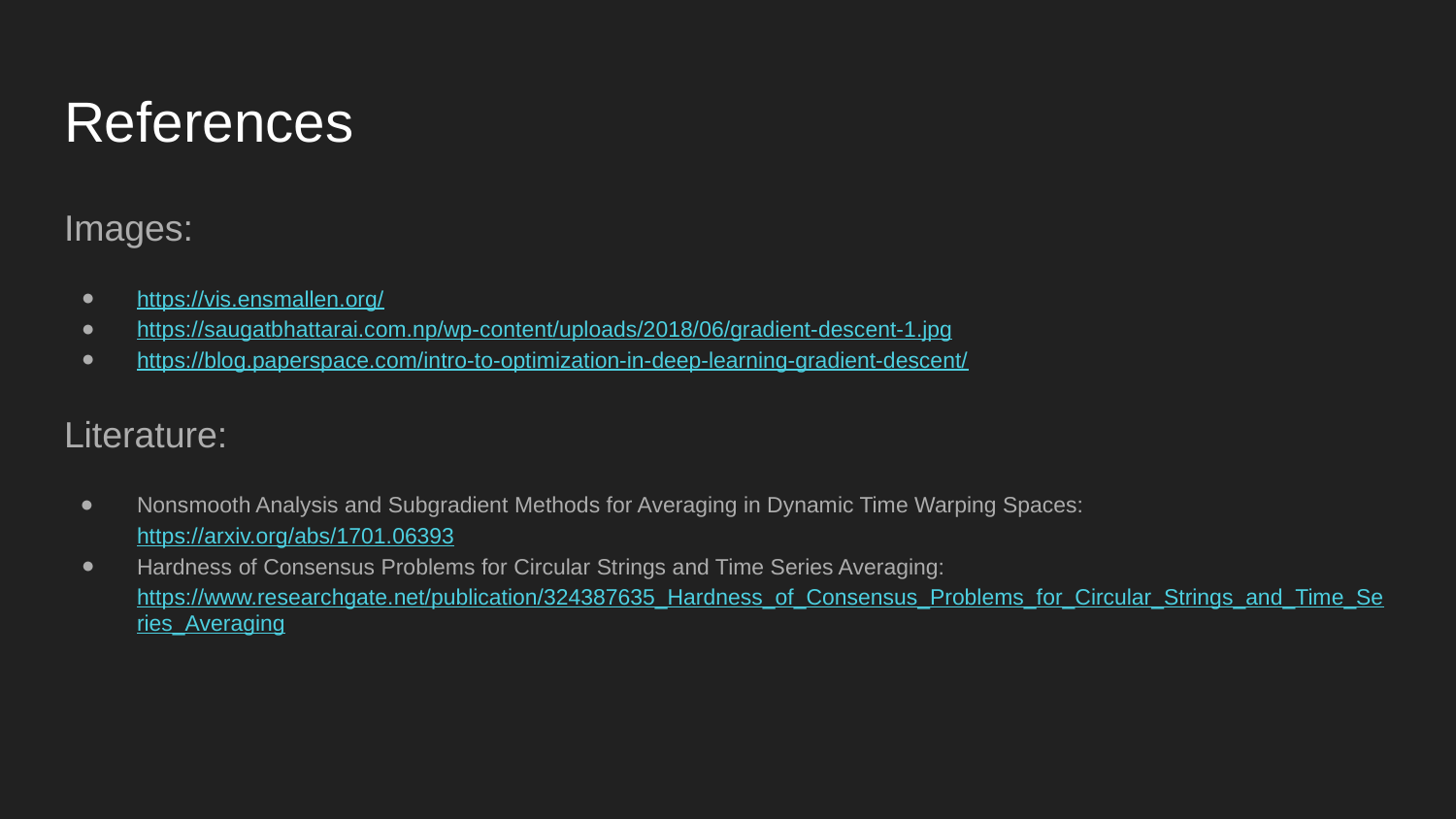

# References
Images:
https://vis.ensmallen.org/
https://saugatbhattarai.com.np/wp-content/uploads/2018/06/gradient-descent-1.jpg
https://blog.paperspace.com/intro-to-optimization-in-deep-learning-gradient-descent/
Literature:
Nonsmooth Analysis and Subgradient Methods for Averaging in Dynamic Time Warping Spaces: https://arxiv.org/abs/1701.06393
Hardness of Consensus Problems for Circular Strings and Time Series Averaging: https://www.researchgate.net/publication/324387635_Hardness_of_Consensus_Problems_for_Circular_Strings_and_Time_Series_Averaging